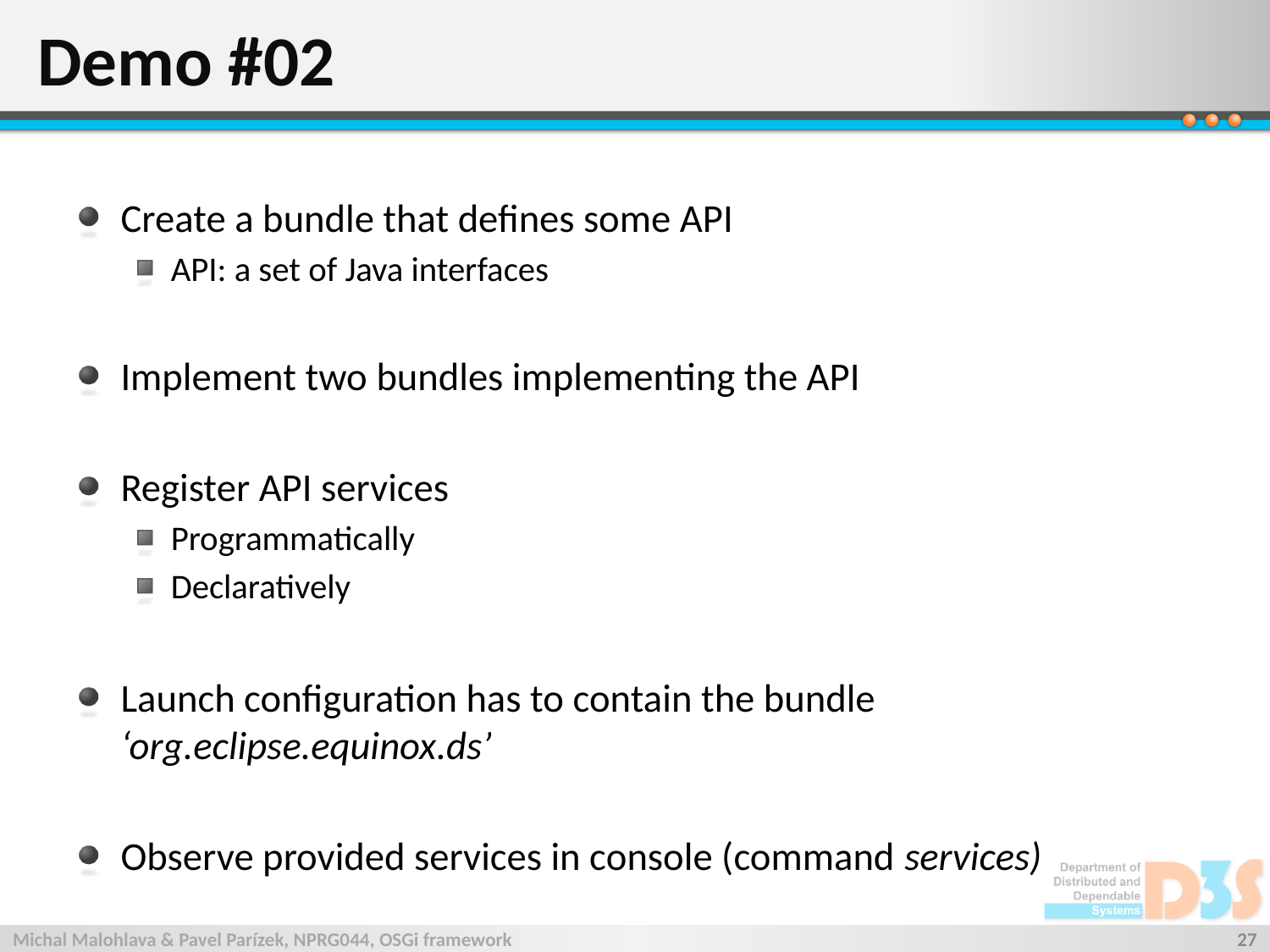

# Demo #02
Create a bundle that defines some API
API: a set of Java interfaces

Implement two bundles implementing the API

Register API services
Programmatically
Declaratively

Launch configuration has to contain the bundle ‘org.eclipse.equinox.ds’

Observe provided services in console (command services)

Michal Malohlava & Pavel Parízek, NPRG044, OSGi framework
27